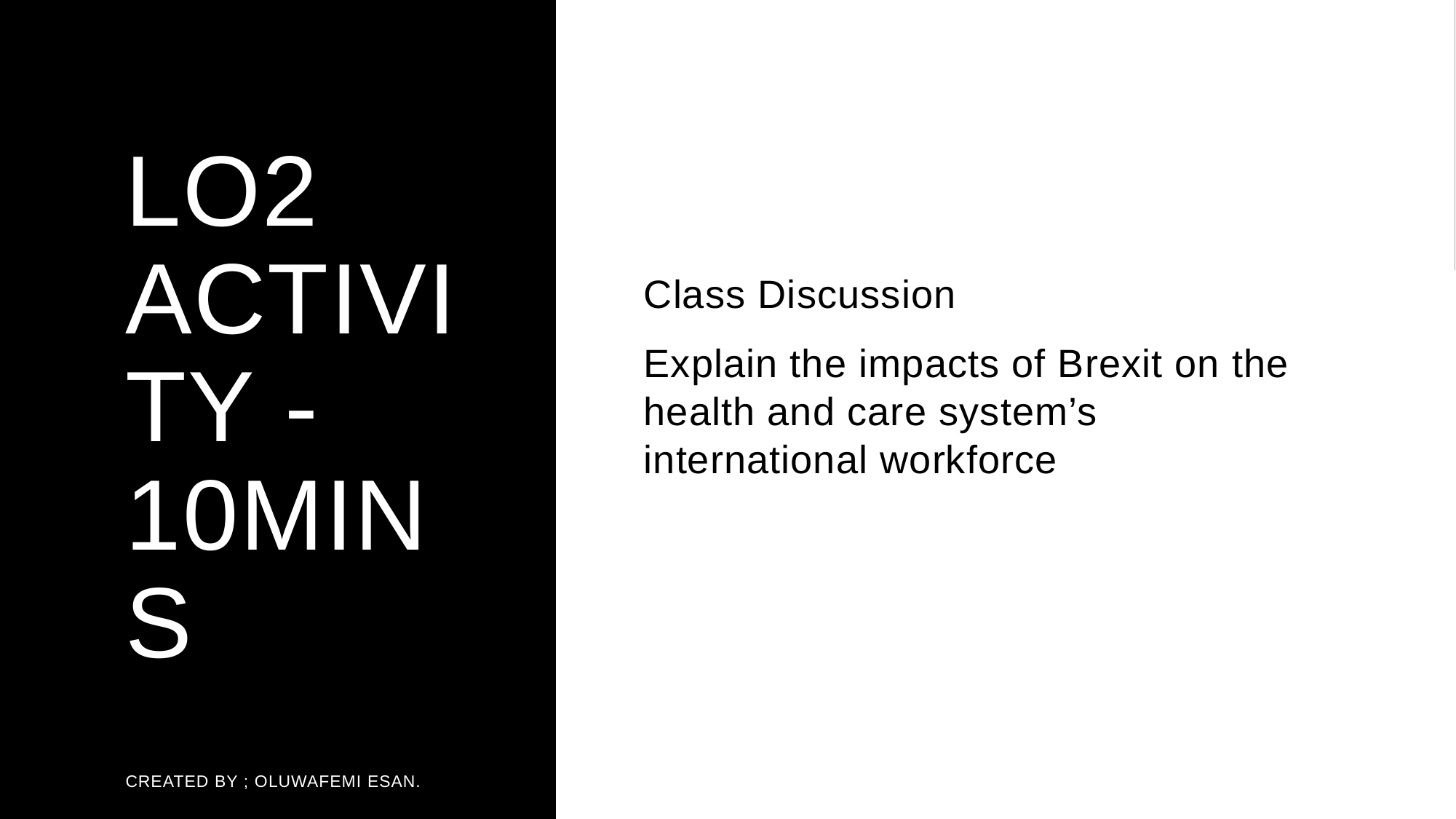

# LO2 Activity -10mins
Class Discussion
Explain the impacts of Brexit on the health and care system’s international workforce

Created by ; Oluwafemi Esan.